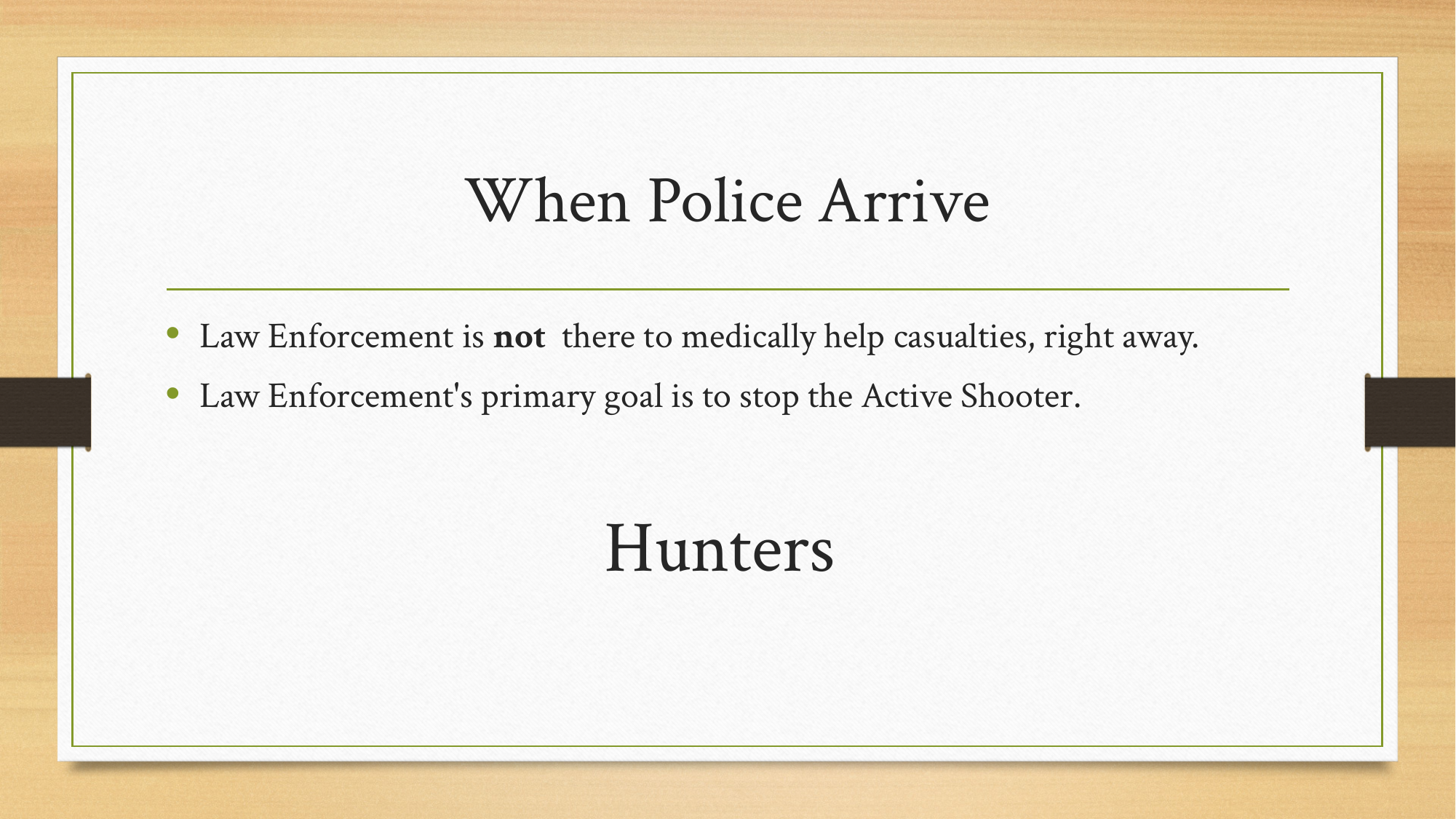

# When Police Arrive
Law Enforcement is not  there to medically help casualties, right away.
Law Enforcement's primary goal is to stop the Active Shooter.

Hunters